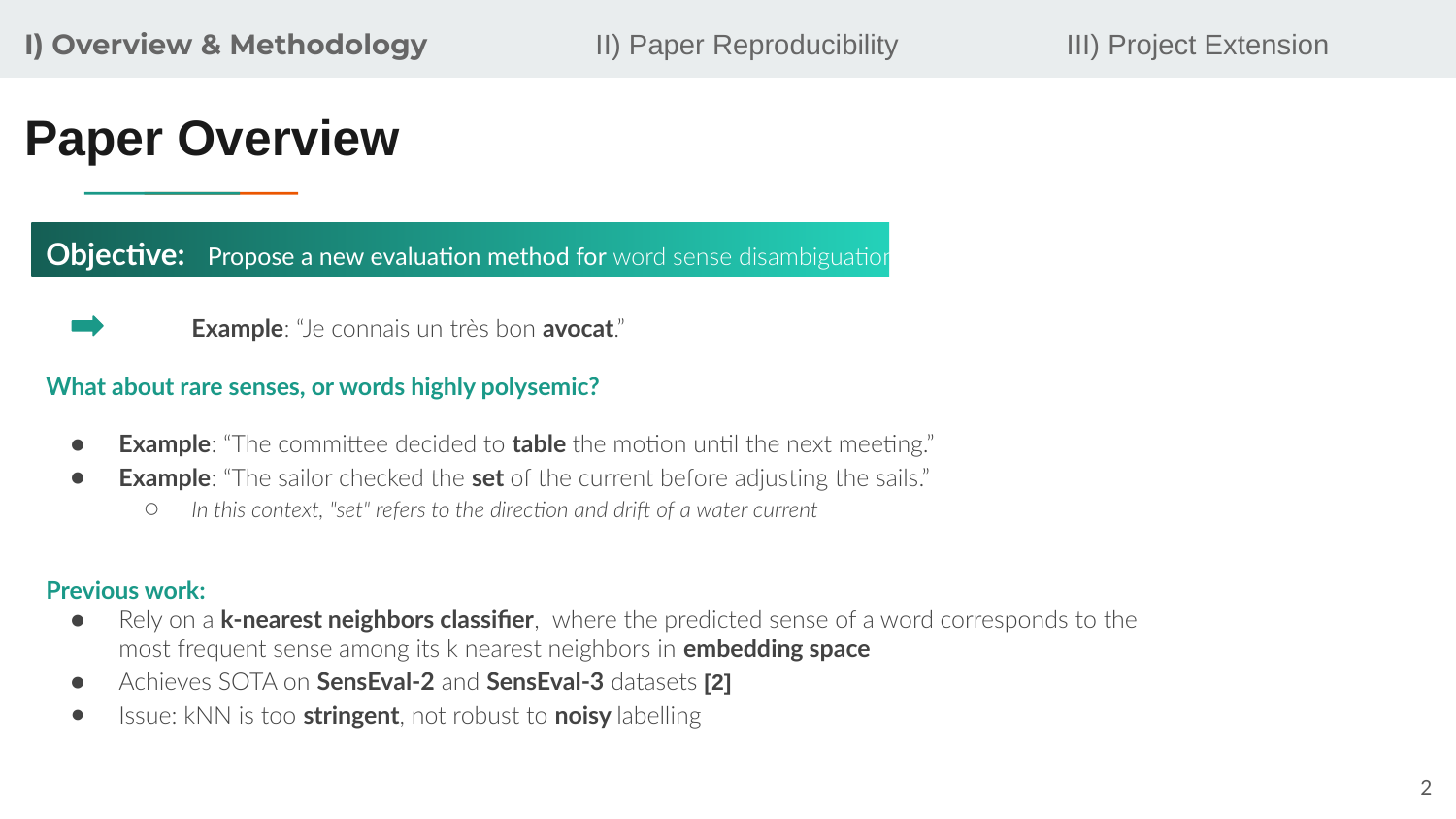

I) Overview & Methodology                     II) Paper Reproducibility                     III) Project Extension
# Paper Overview
Objective:   Propose a new evaluation method for word sense disambiguation

 	Example: “Je connais un très bon avocat.”
What about rare senses, or words highly polysemic?
Example: “The committee decided to table the motion until the next meeting.”
Example: “The sailor checked the set of the current before adjusting the sails.”
In this context, "set" refers to the direction and drift of a water current
Previous work:
Rely on a k-nearest neighbors classifier,  where the predicted sense of a word corresponds to the most frequent sense among its k nearest neighbors in embedding space
Achieves SOTA on SensEval-2 and SensEval-3 datasets [2]
Issue: kNN is too stringent, not robust to noisy labelling

2